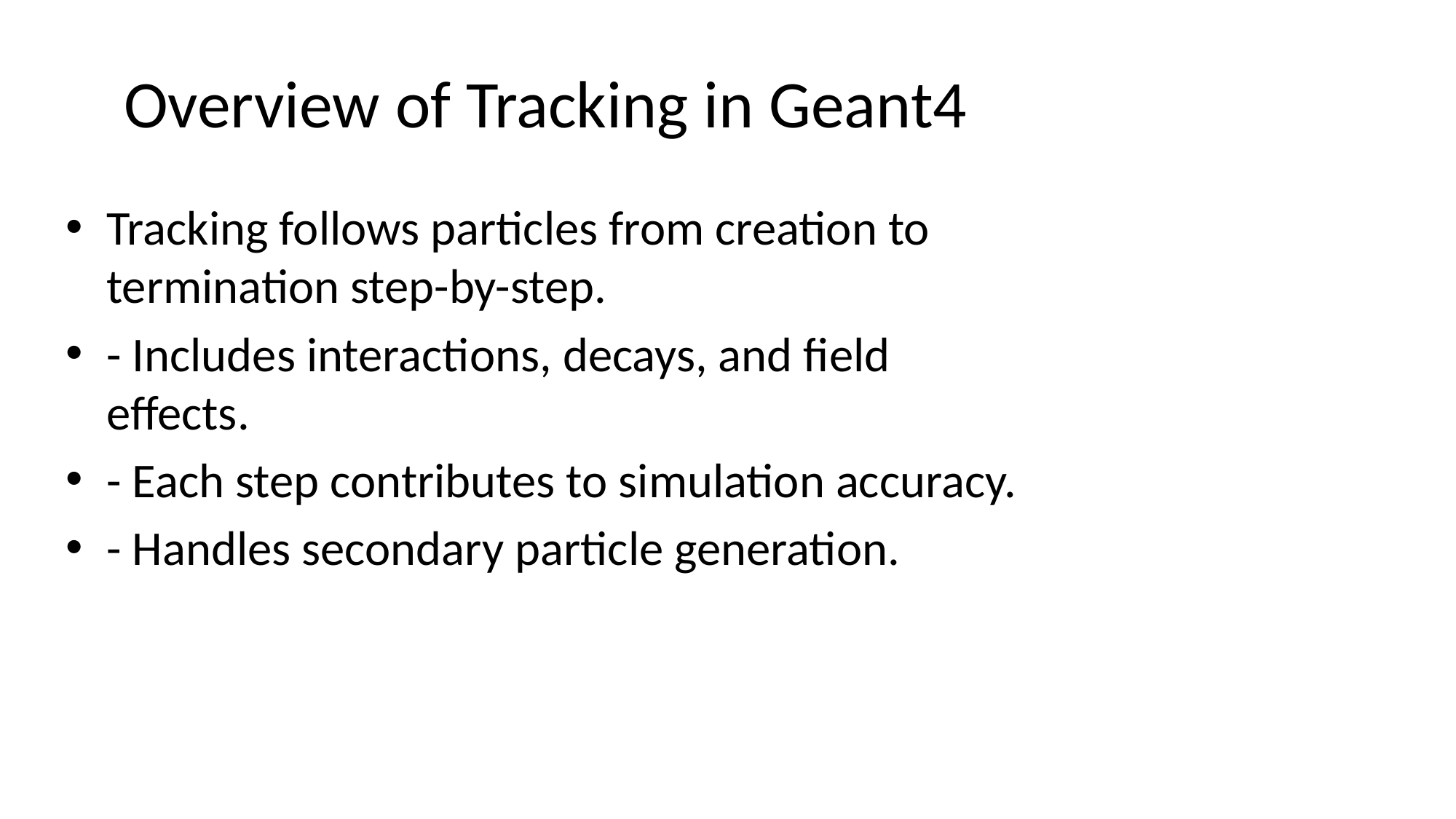

# Overview of Tracking in Geant4
Tracking follows particles from creation to termination step-by-step.
- Includes interactions, decays, and field effects.
- Each step contributes to simulation accuracy.
- Handles secondary particle generation.